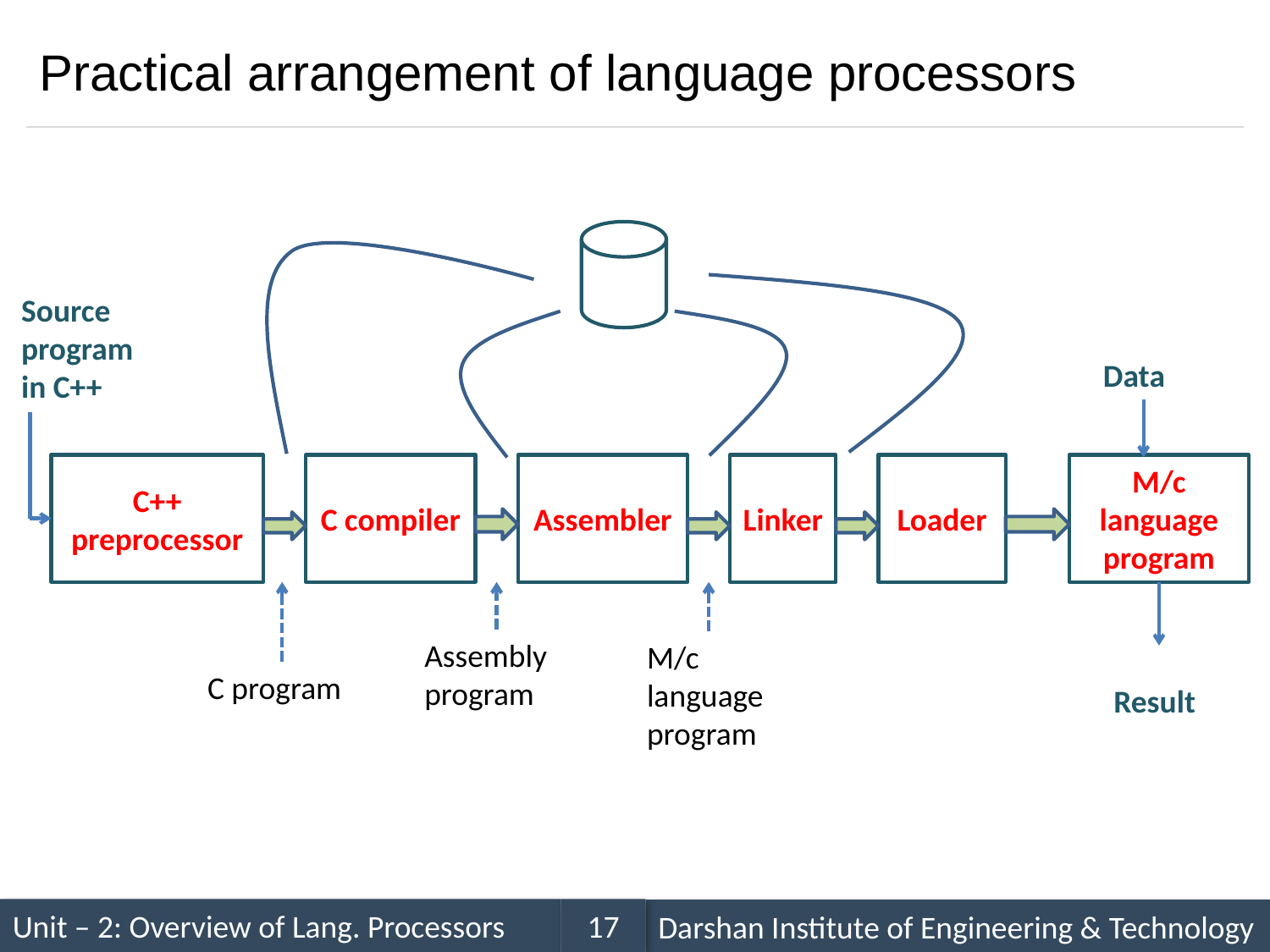

# Practical arrangement of language processors

Source program in C++

Data
C++ preprocessor
C compiler
Assembler
Linker
Loader
M/c language program

Assembly program
M/c language program
C program
Result